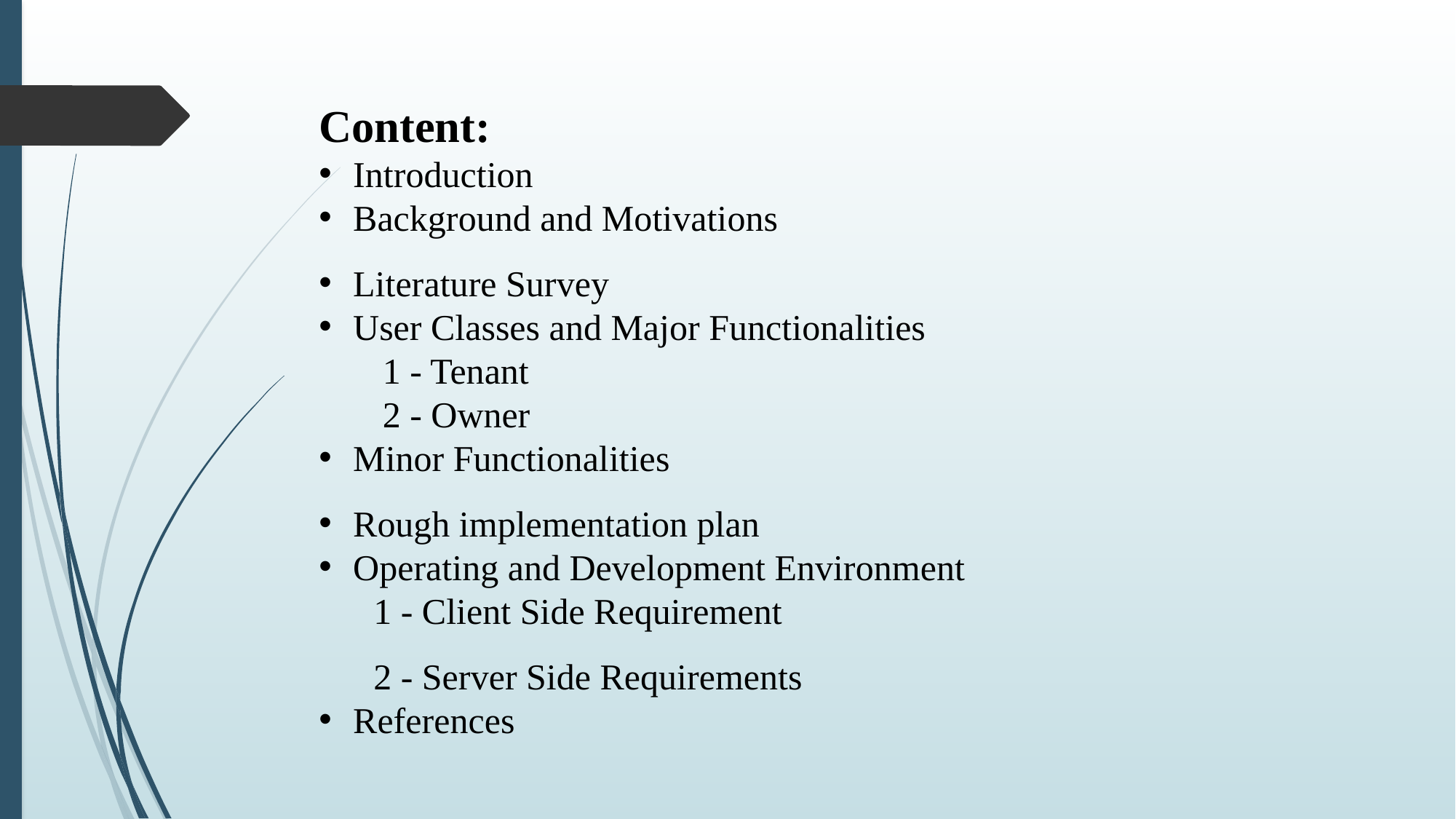

Content:
Introduction
Background and Motivations
Literature Survey
User Classes and Major Functionalities
       1 - Tenant
       2 - Owner
Minor Functionalities
Rough implementation plan
Operating and Development Environment
      1 - Client Side Requirement
      2 - Server Side Requirements
References